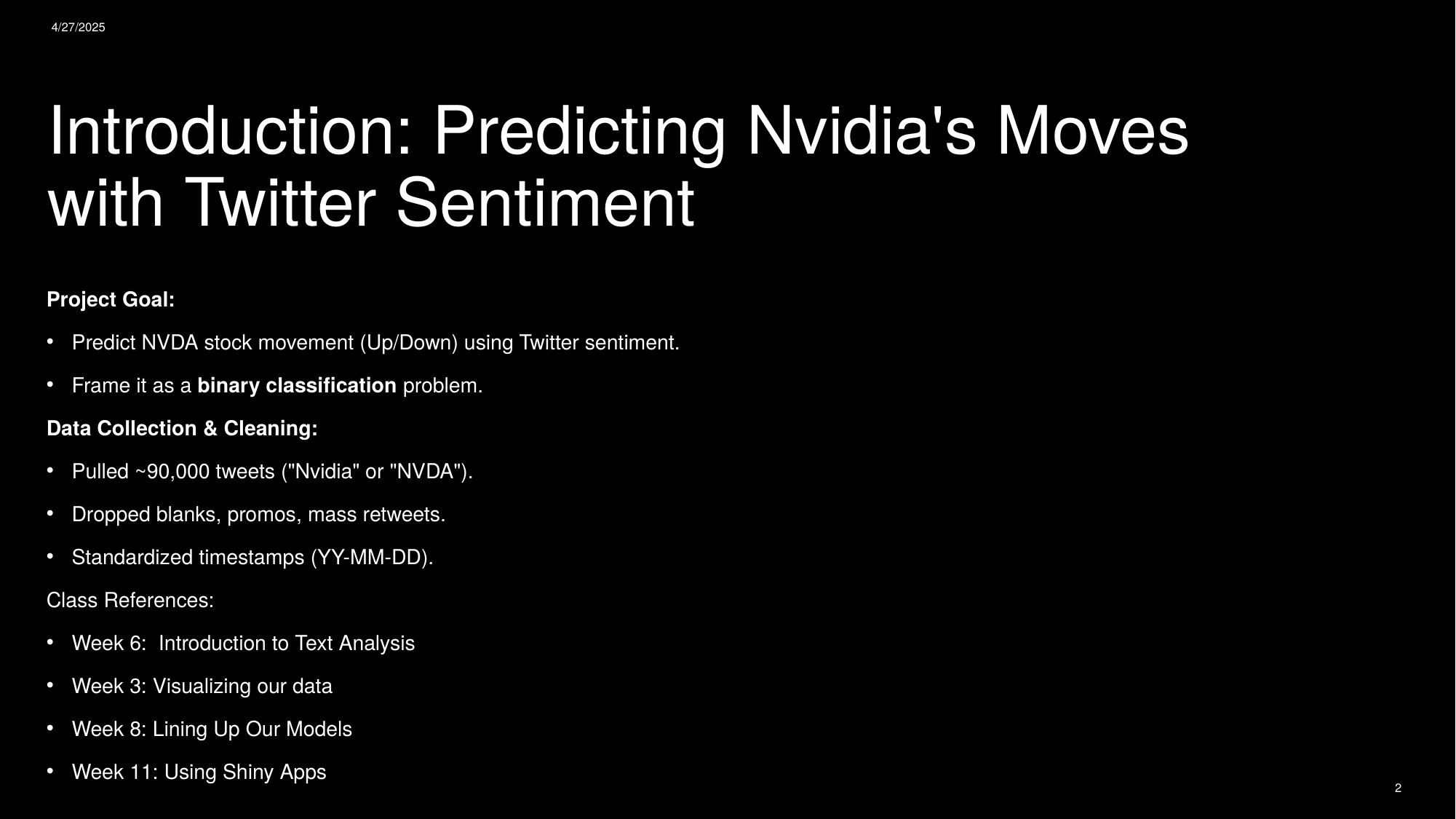

4/27/2025
# Introduction: Predicting Nvidia's Moves with Twitter Sentiment
Project Goal:
Predict NVDA stock movement (Up/Down) using Twitter sentiment.
Frame it as a binary classification problem.
Data Collection & Cleaning:
Pulled ~90,000 tweets ("Nvidia" or "NVDA").
Dropped blanks, promos, mass retweets.
Standardized timestamps (YY-MM-DD).
Class References:
Week 6:  Introduction to Text Analysis
Week 3: Visualizing our data
Week 8: Lining Up Our Models
Week 11: Using Shiny Apps

2